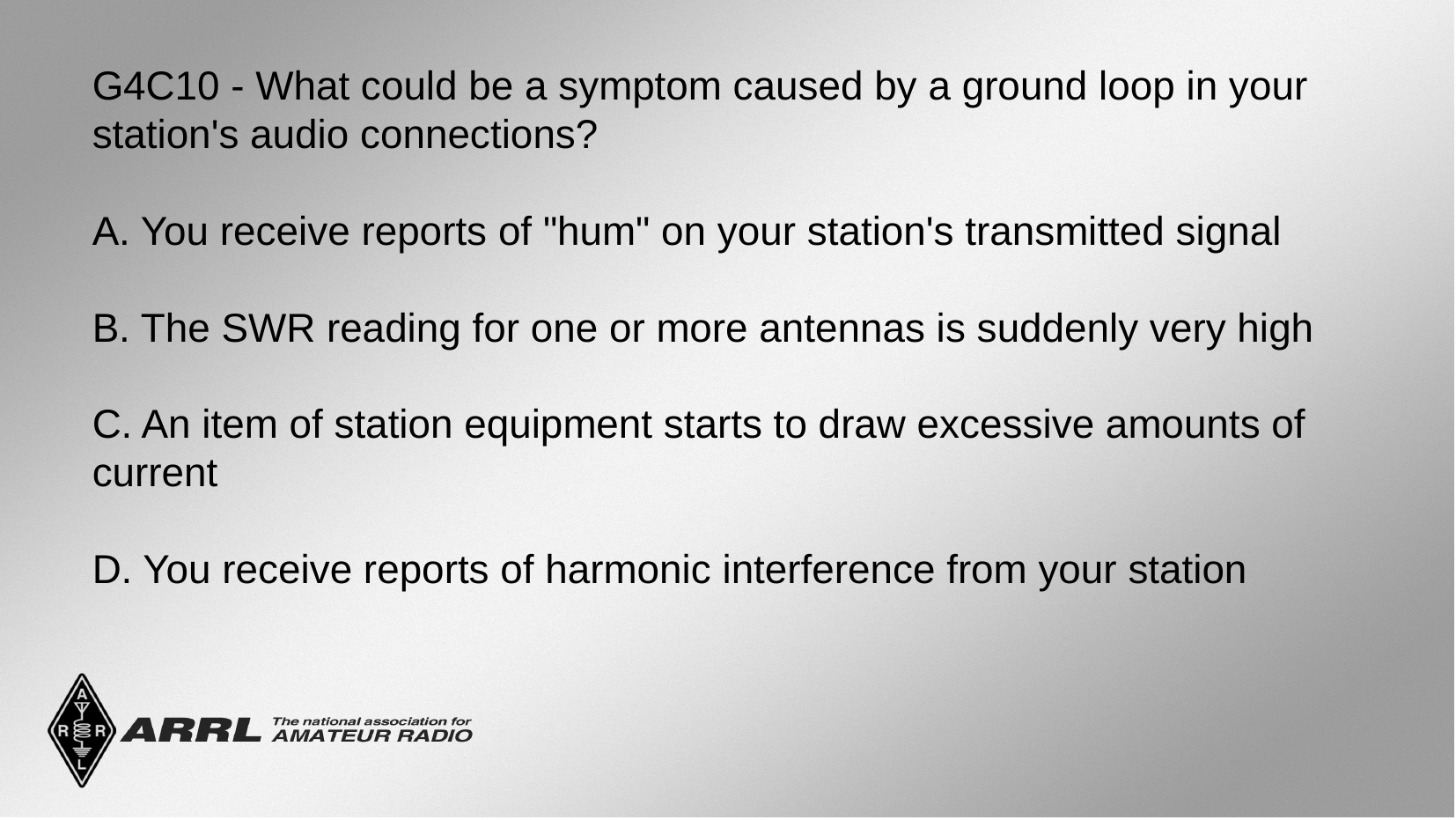

G4C10 - What could be a symptom caused by a ground loop in your station's audio connections?

A. You receive reports of "hum" on your station's transmitted signal

B. The SWR reading for one or more antennas is suddenly very high

C. An item of station equipment starts to draw excessive amounts of current

D. You receive reports of harmonic interference from your station